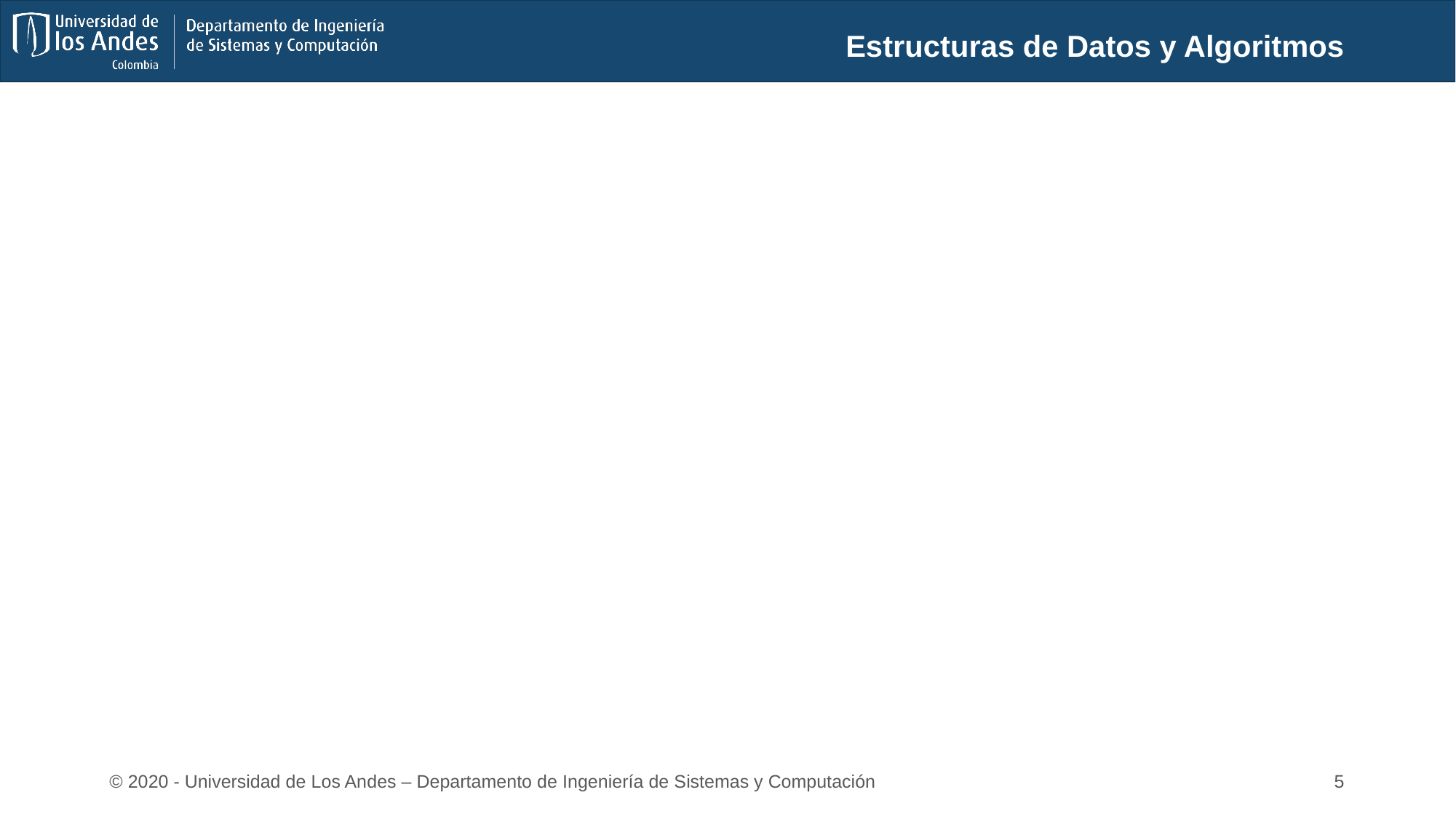

Estructuras de Datos y Algoritmos
En este conjunto de datos se encuentra la duración del viaje, hora y fecha de inicio, hora y fecha de terminación, nombre de la estación de origen, nombre de la estación de destino, id de la estación, latitud de las estaciones, longitud de las estaciones, identificador de la bicicleta, entre otros datos.

Se utilizará la información reportada por cada viaje en bicicleta (estación de inicio a estación final) para reconstruir un grafo.  Cada viaje entre un mismo par de estaciones, servirá para ajustar el tiempo promedio entre dichas estaciones.  Entre mas datos se tengan, mas preciso será el promedio obtenido.
5
© 2020 - Universidad de Los Andes – Departamento de Ingeniería de Sistemas y Computación